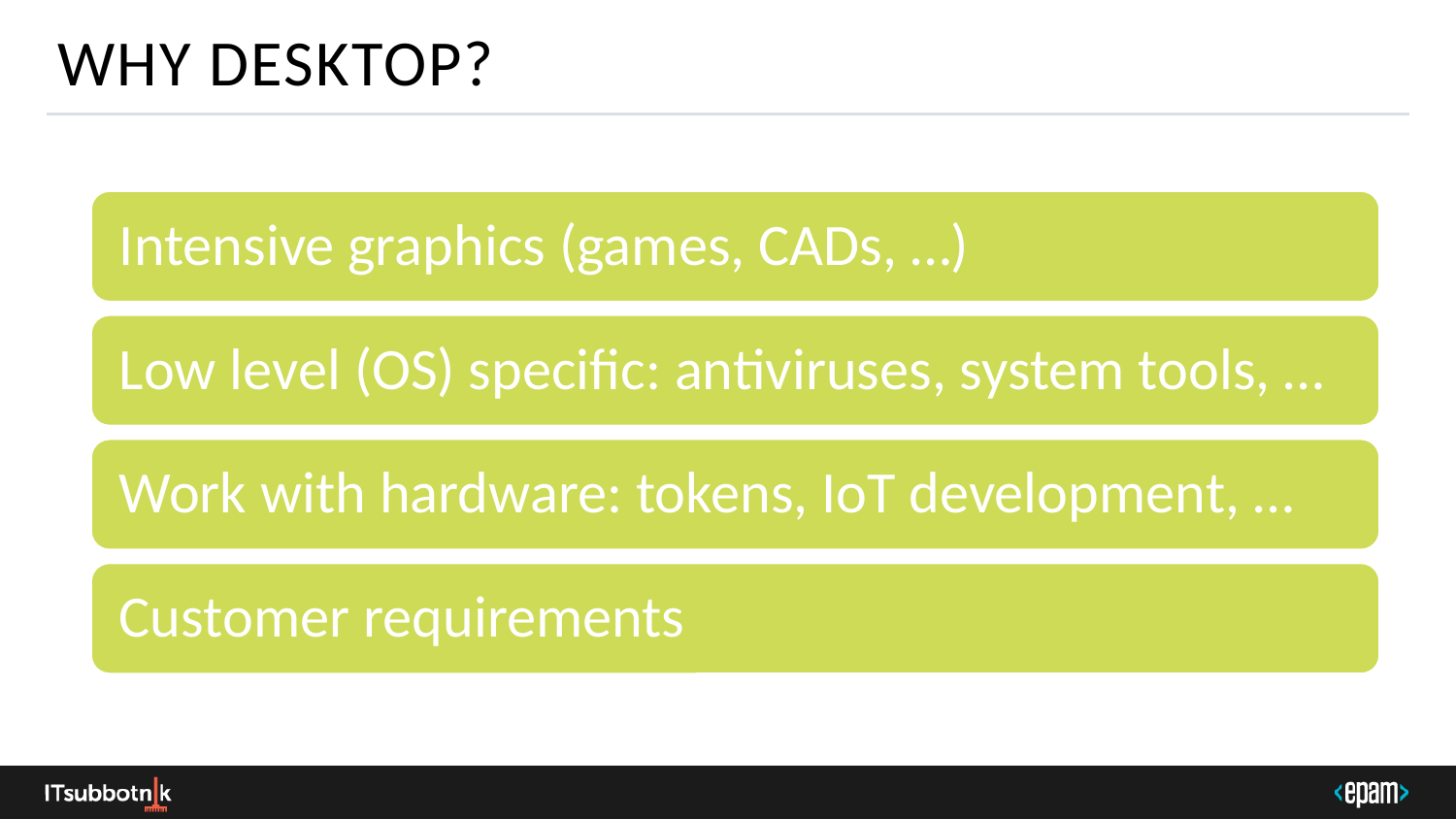

# Why desktop?
Intensive graphics (games, CADs, …)
Low level (OS) specific: antiviruses, system tools, …
Work with hardware: tokens, IoT development, …
Customer requirements